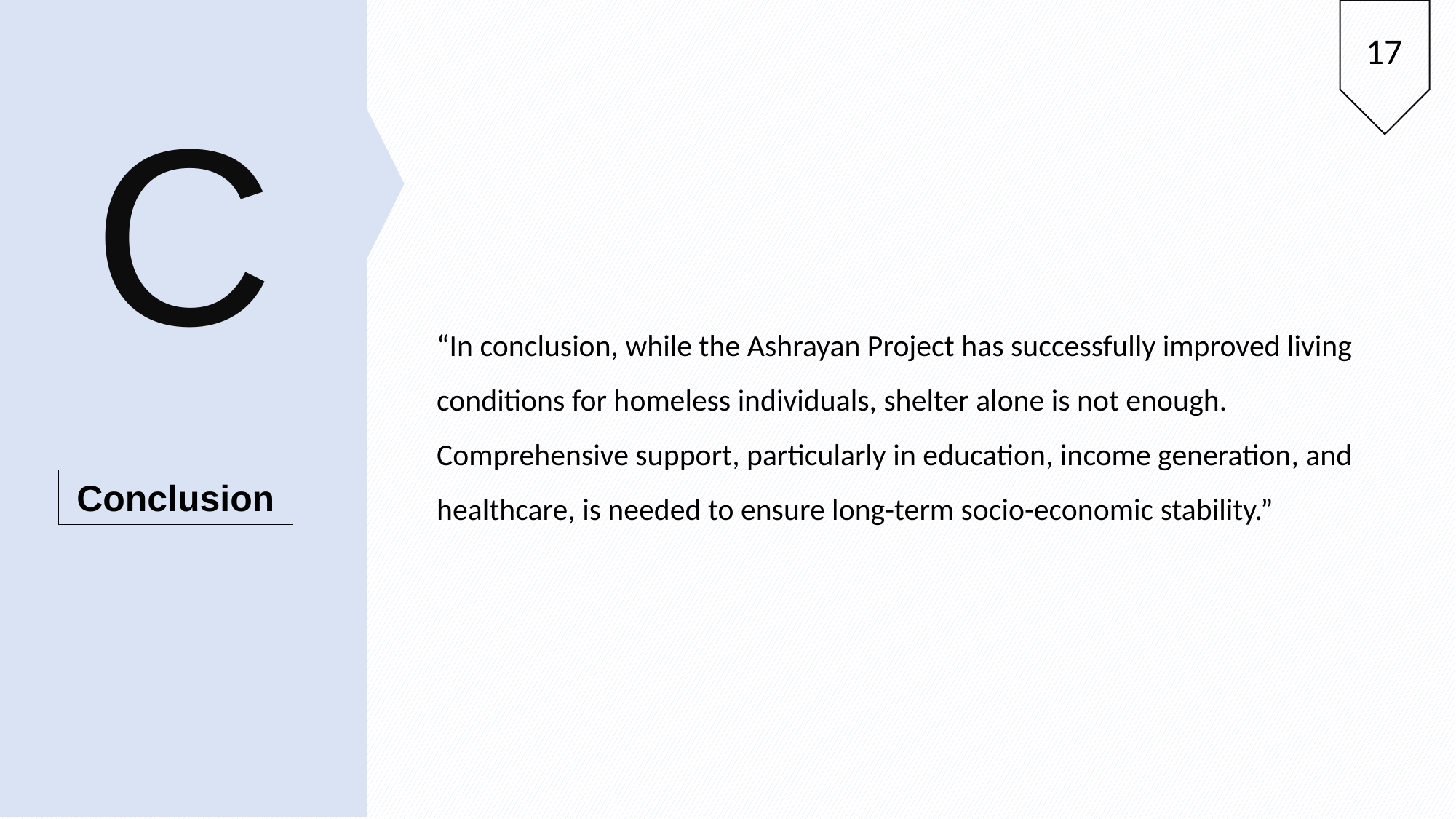

17

Conclusion

C
“In conclusion, while the Ashrayan Project has successfully improved living conditions for homeless individuals, shelter alone is not enough. Comprehensive support, particularly in education, income generation, and healthcare, is needed to ensure long-term socio-economic stability.”